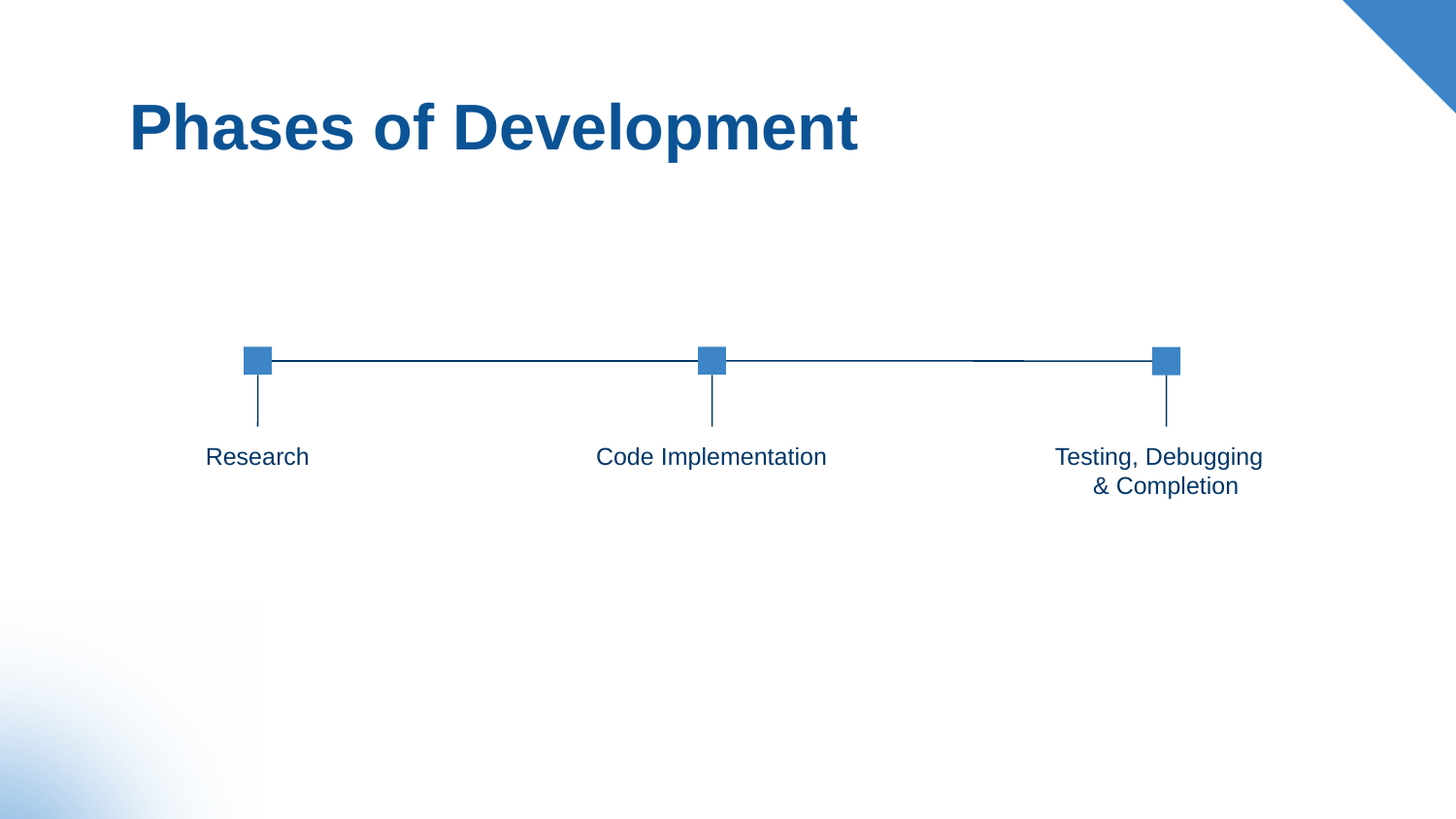

# Phases of Development

Research
Code Implementation
Testing, Debugging
& Completion